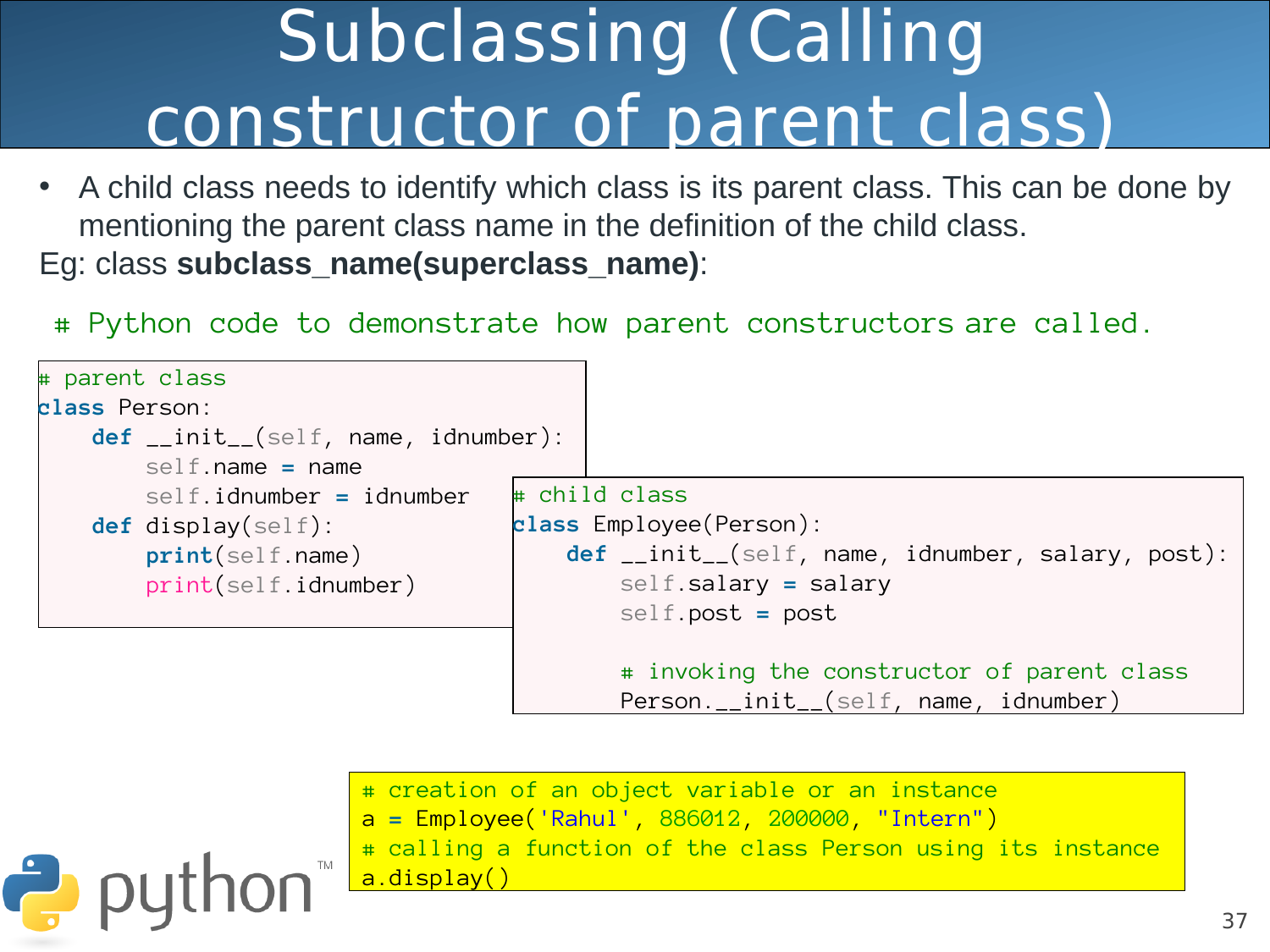

Subclassing (Calling constructor of parent class)
A child class needs to identify which class is its parent class. This can be done by mentioning the parent class name in the definition of the child class.
Eg: class subclass_name(superclass_name):
# Python code to demonstrate how parent constructors are called.
# parent class
class Person:
    def __init__(self, name, idnumber):
        self.name = name
        self.idnumber = idnumber
    def display(self):
        print(self.name)
        print(self.idnumber)

# child class
class Employee(Person):
    def __init__(self, name, idnumber, salary, post):
        self.salary = salary
        self.post = post

        # invoking the constructor of parent class
        Person.__init__(self, name, idnumber)
 # creation of an object variable or an instance
 a = Employee('Rahul', 886012, 200000, "Intern")
 # calling a function of the class Person using its instance
 a.display()